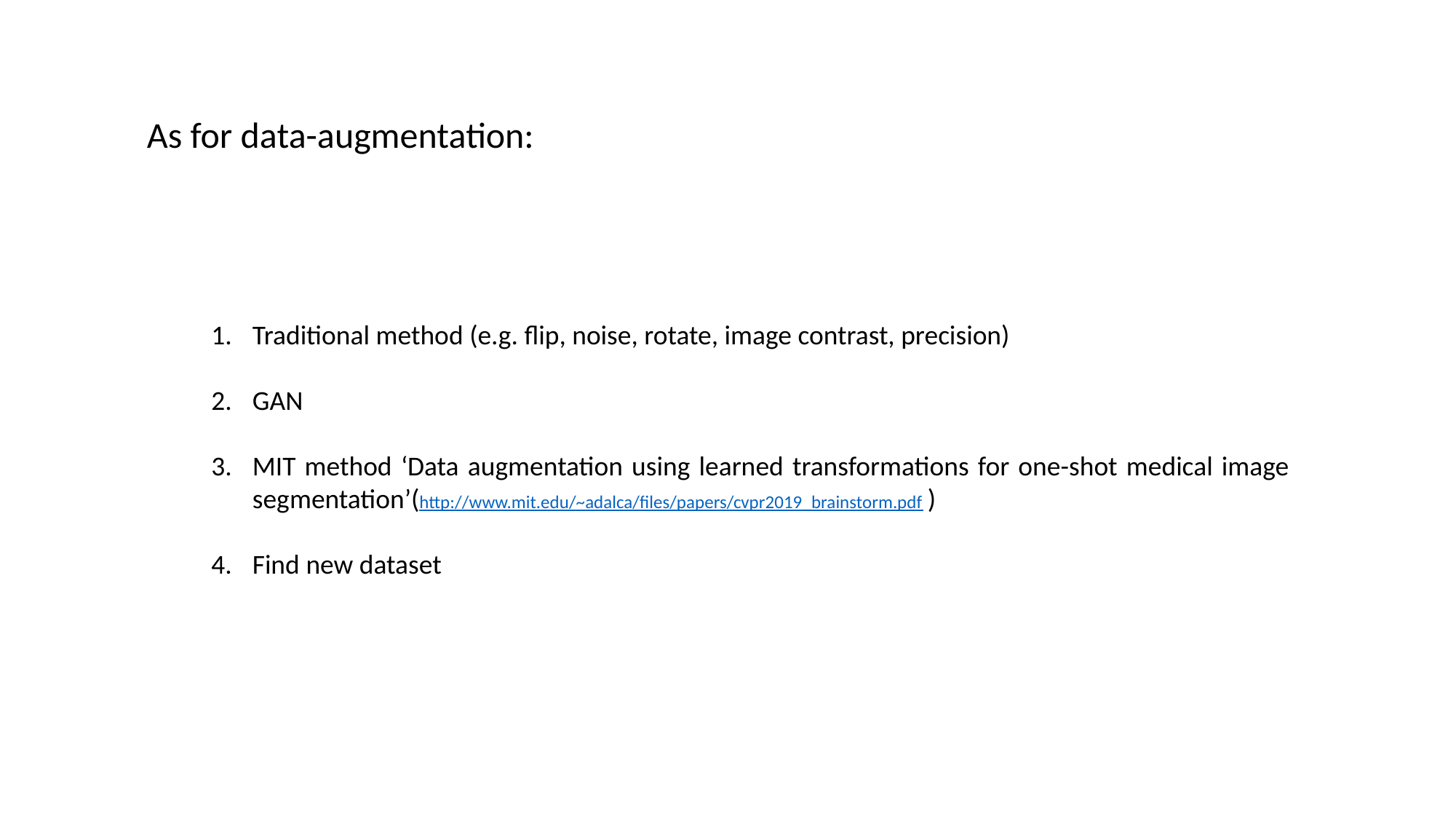

As for data-augmentation:

Traditional method (e.g. flip, noise, rotate, image contrast, precision)

GAN

MIT method ‘Data augmentation using learned transformations for one-shot medical image segmentation’(http://www.mit.edu/~adalca/files/papers/cvpr2019_brainstorm.pdf )

Find new dataset